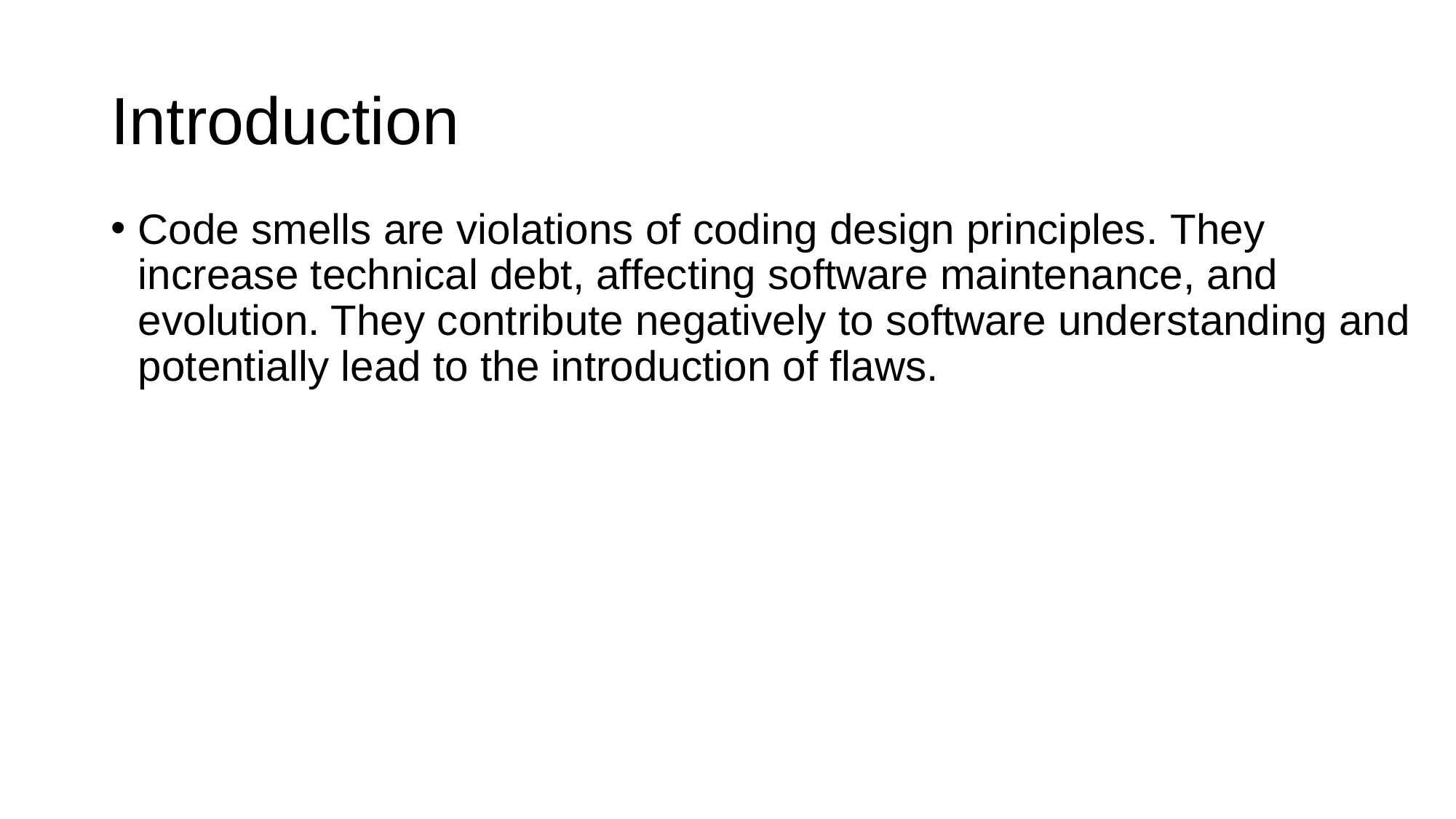

# Introduction
Code smells are violations of coding design principles. They increase technical debt, affecting software maintenance, and evolution. They contribute negatively to software understanding and potentially lead to the introduction of flaws.